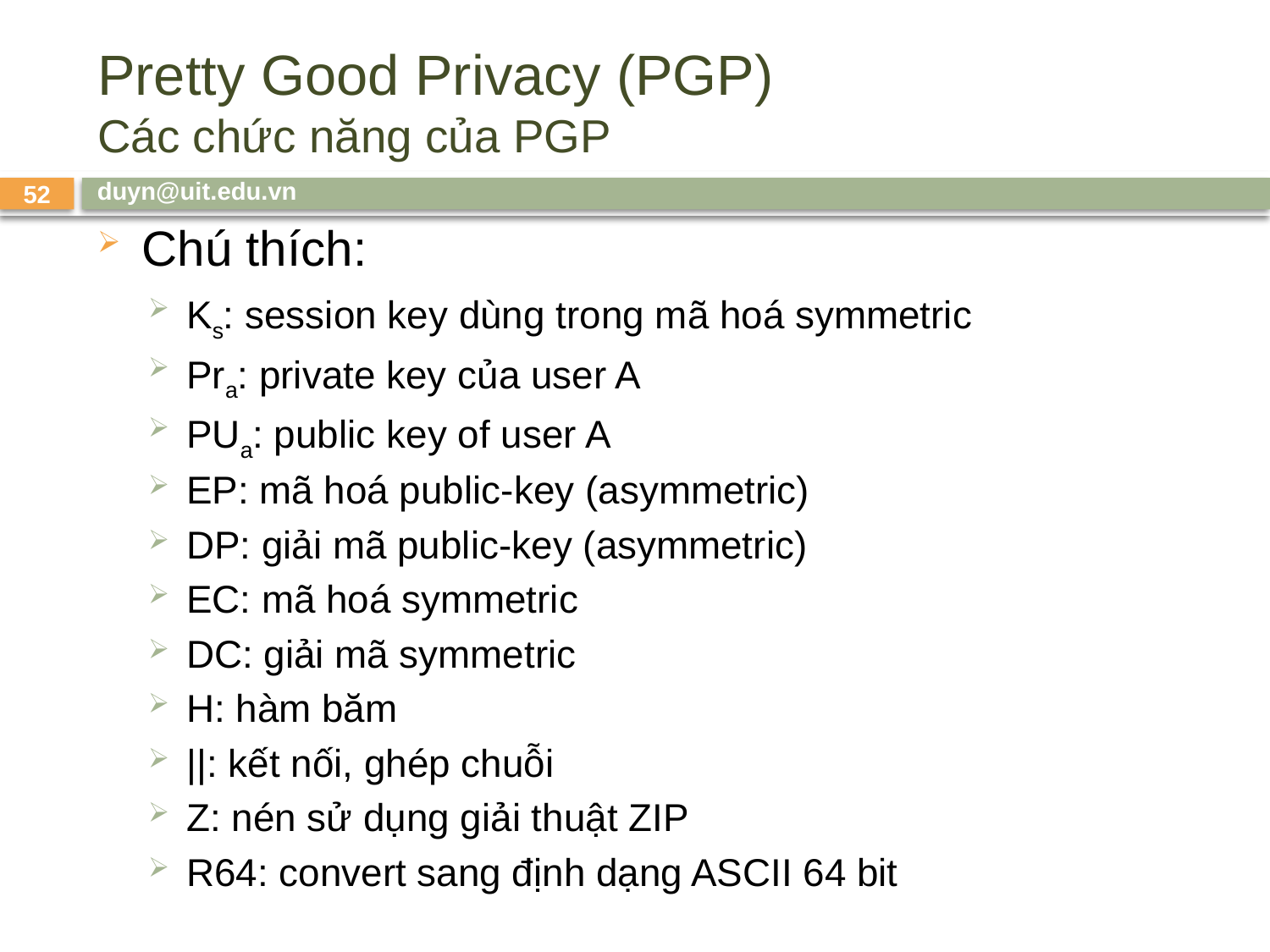

# Pretty Good Privacy (PGP) Các chức năng của PGP
duyn@uit.edu.vn
52
Chú thích:
Ks: session key dùng trong mã hoá symmetric
Pra: private key của user A
PUa: public key of user A
EP: mã hoá public-key (asymmetric)
DP: giải mã public-key (asymmetric)
EC: mã hoá symmetric
DC: giải mã symmetric
H: hàm băm
||: kết nối, ghép chuỗi
Z: nén sử dụng giải thuật ZIP
R64: convert sang định dạng ASCII 64 bit